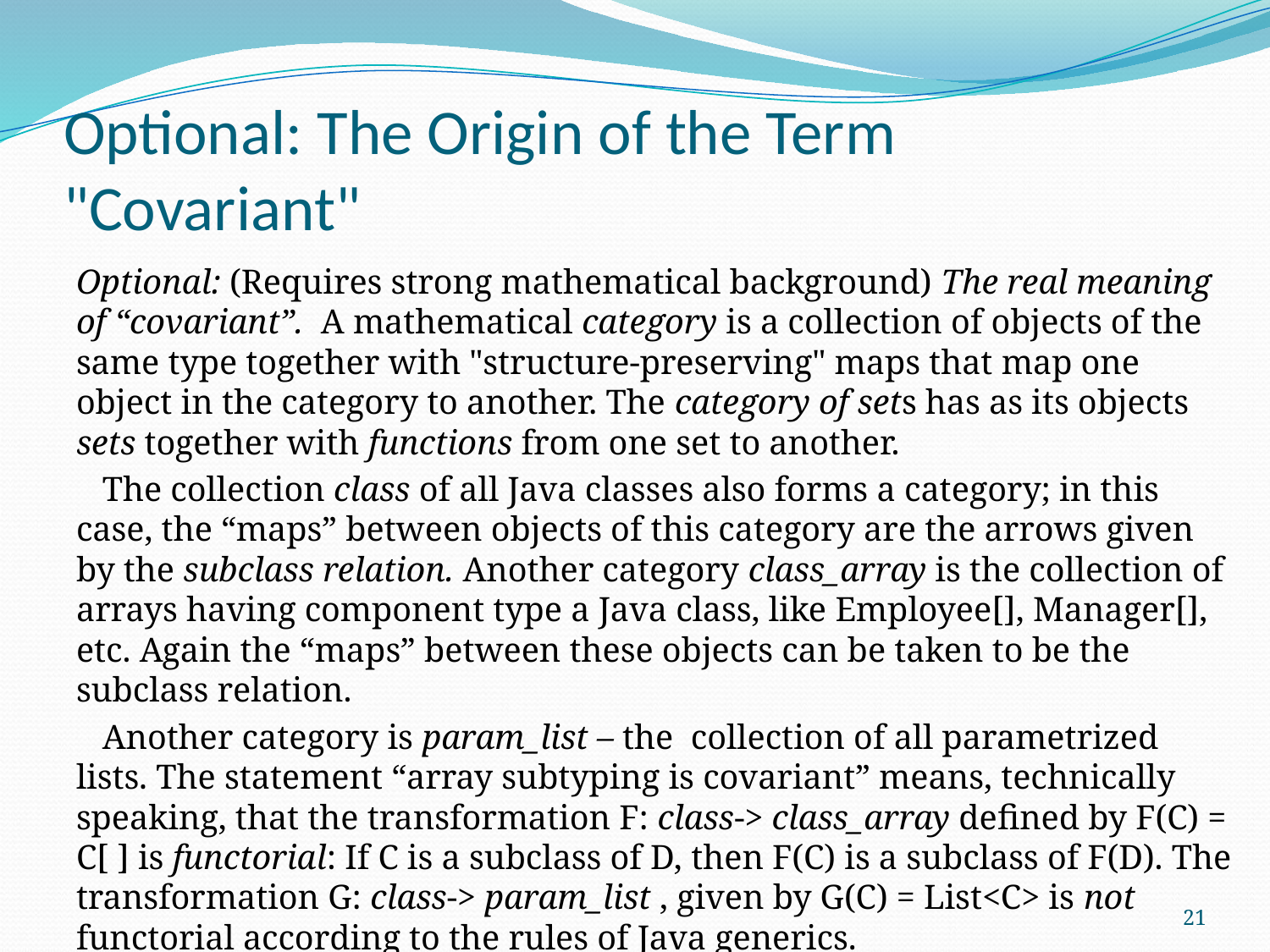

# Optional: The Origin of the Term "Covariant"
Optional: (Requires strong mathematical background) The real meaning of “covariant”.  A mathematical category is a collection of objects of the same type together with "structure-preserving" maps that map one object in the category to another. The category of sets has as its objects sets together with functions from one set to another.
   The collection class of all Java classes also forms a category; in this case, the “maps” between objects of this category are the arrows given by the subclass relation. Another category class_array is the collection of arrays having component type a Java class, like Employee[], Manager[], etc. Again the “maps” between these objects can be taken to be the subclass relation.
   Another category is param_list – the  collection of all parametrized lists. The statement “array subtyping is covariant” means, technically speaking, that the transformation F: class-> class_array defined by F(C) = C[ ] is functorial: If C is a subclass of D, then F(C) is a subclass of F(D). The transformation G: class-> param_list , given by G(C) = List<C> is not functorial according to the rules of Java generics.
21